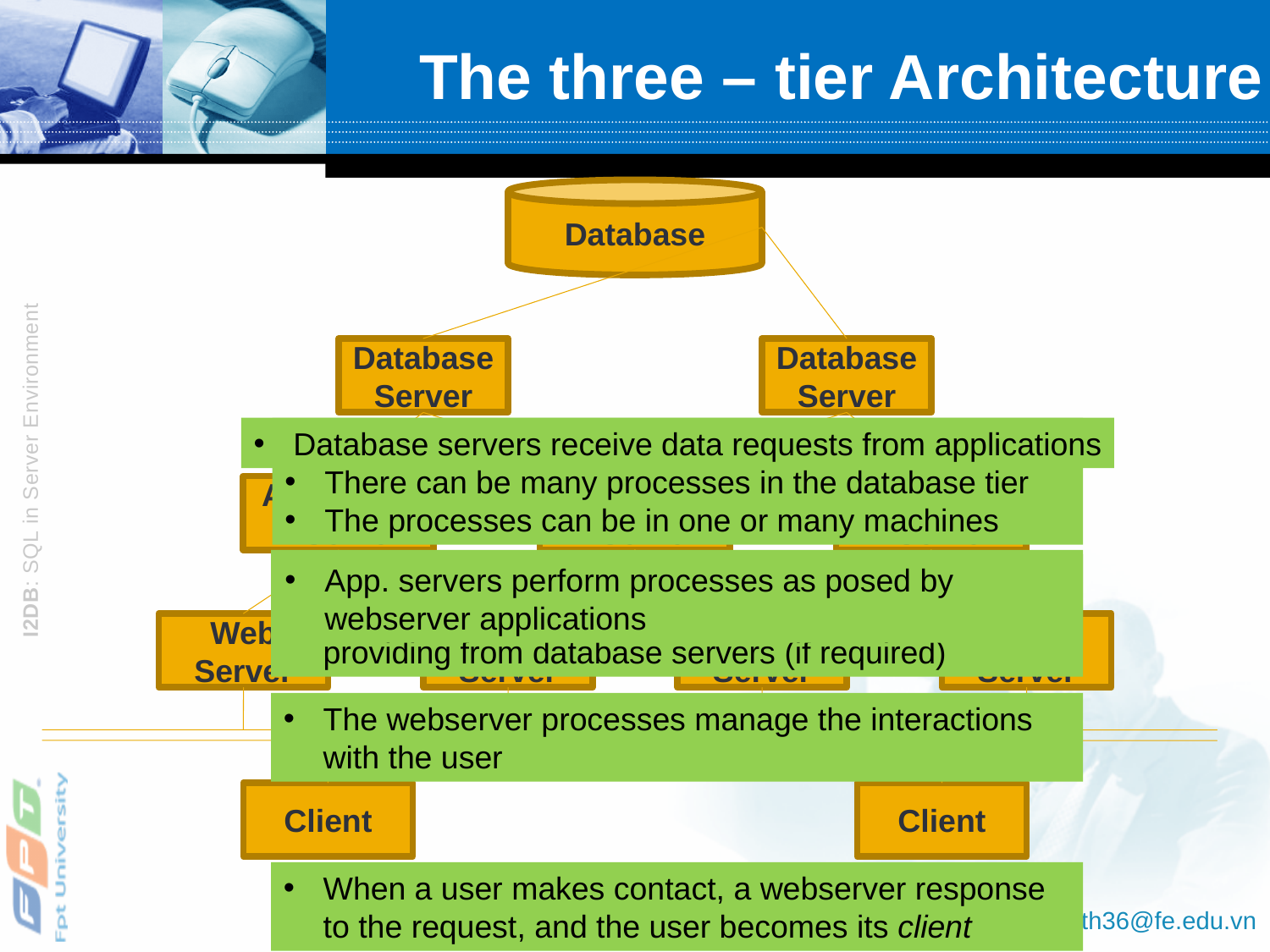

# The three – tier Architecture
Database
Database Server
Database Server
Application Server
Application Server
Application Server
Database servers receive data requests from applications
Database is accessed through database servers only
There can be many processes in the database tier
The processes can be in one or many machines
Web Server
Web Server
Web Server
Web Server
The application server processes execute the business logic of the organization based on data providing from database servers (if required)
App. servers perform processes as posed by webserver applications
Internet
Client
Client
The webserver processes manage the interactions with the user
When a user makes contact, a webserver response to the request, and the user becomes its client